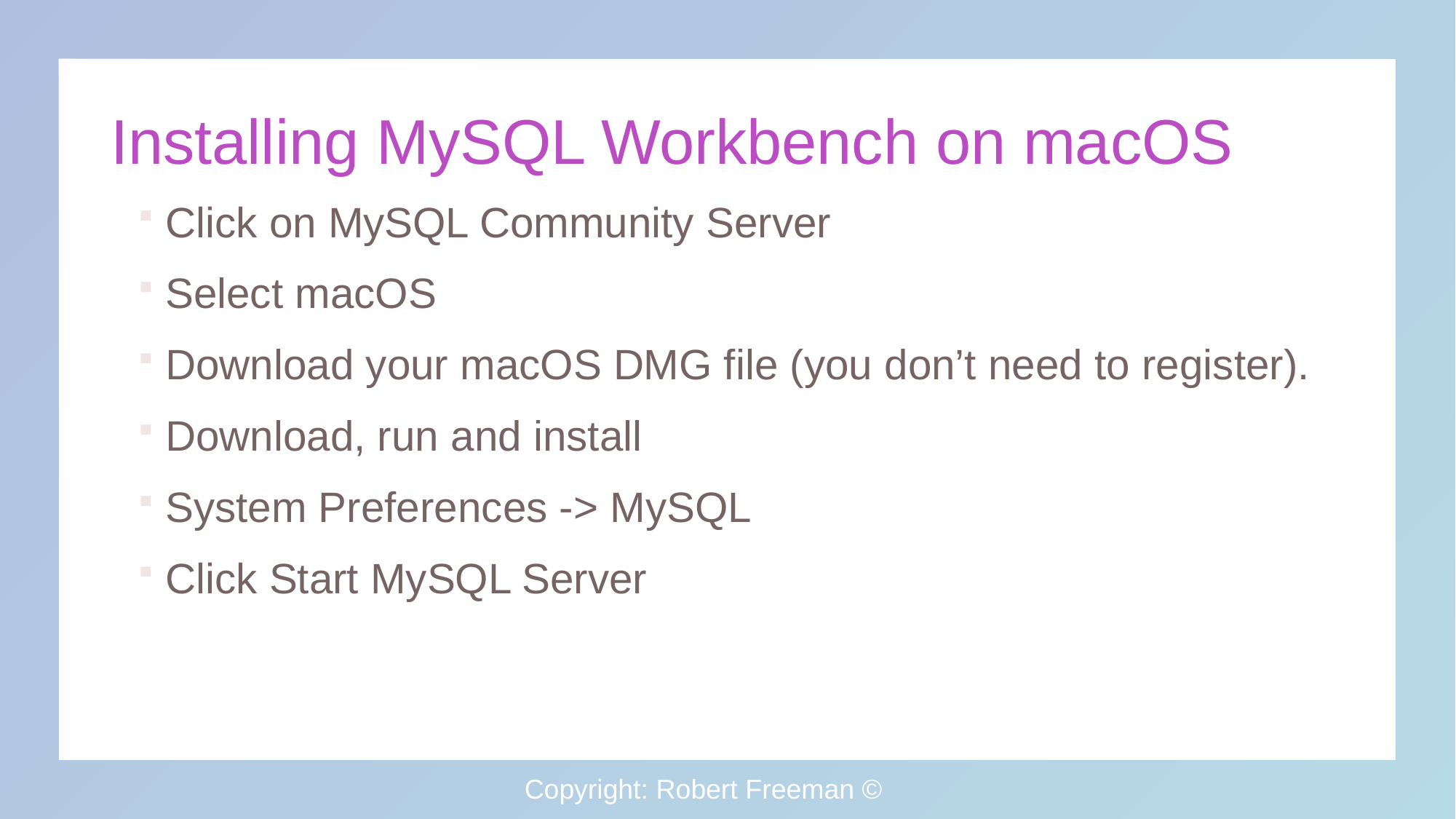

Installing MySQL Workbench on macOS
Click on MySQL Community Server
Select macOS
Download your macOS DMG file (you don’t need to register).
Download, run and install
System Preferences -> MySQL
Click Start MySQL Server
Copyright: Robert Freeman ©